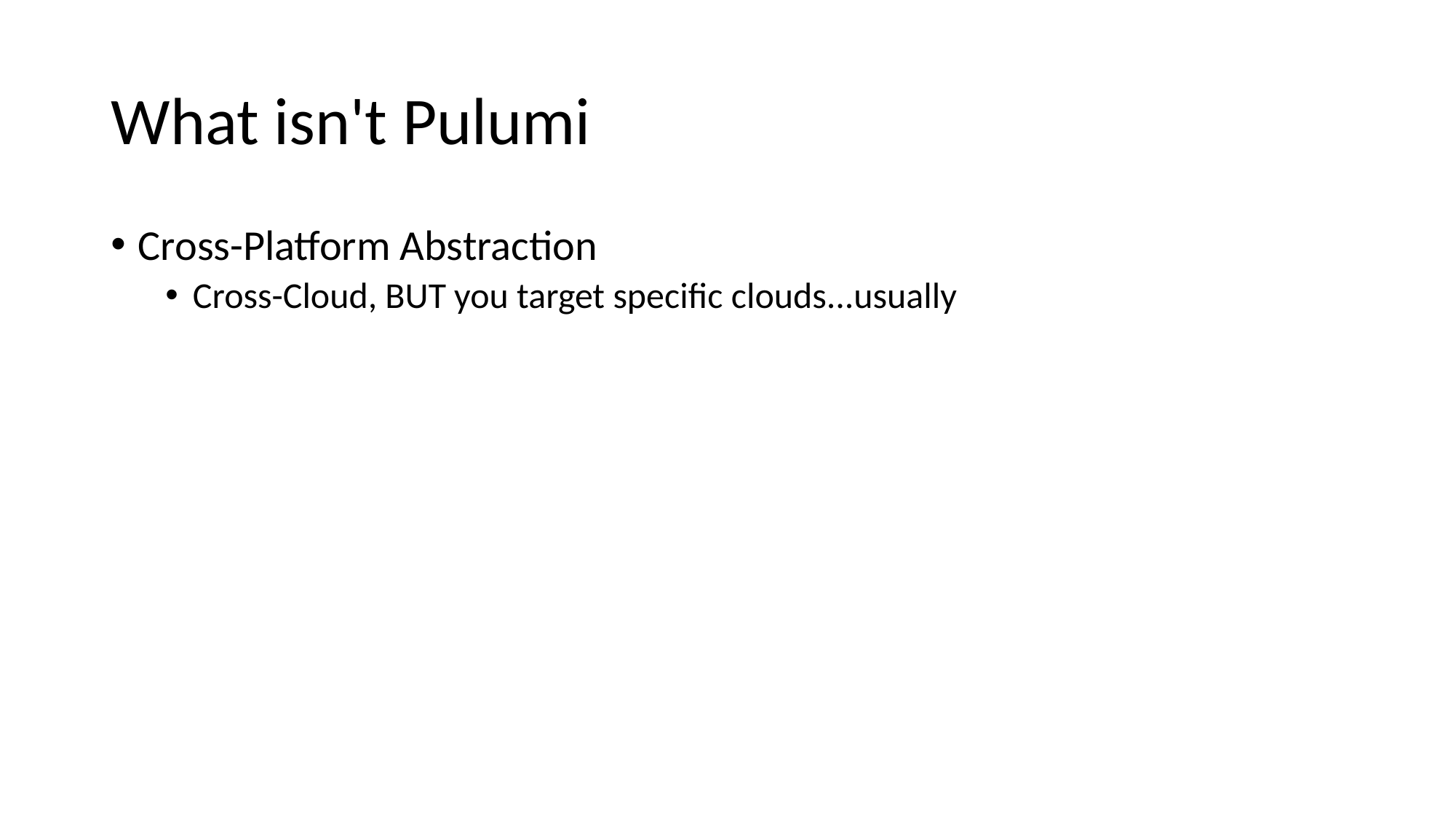

# What isn't Pulumi
Cross-Platform Abstraction
Cross-Cloud, BUT you target specific clouds...usually